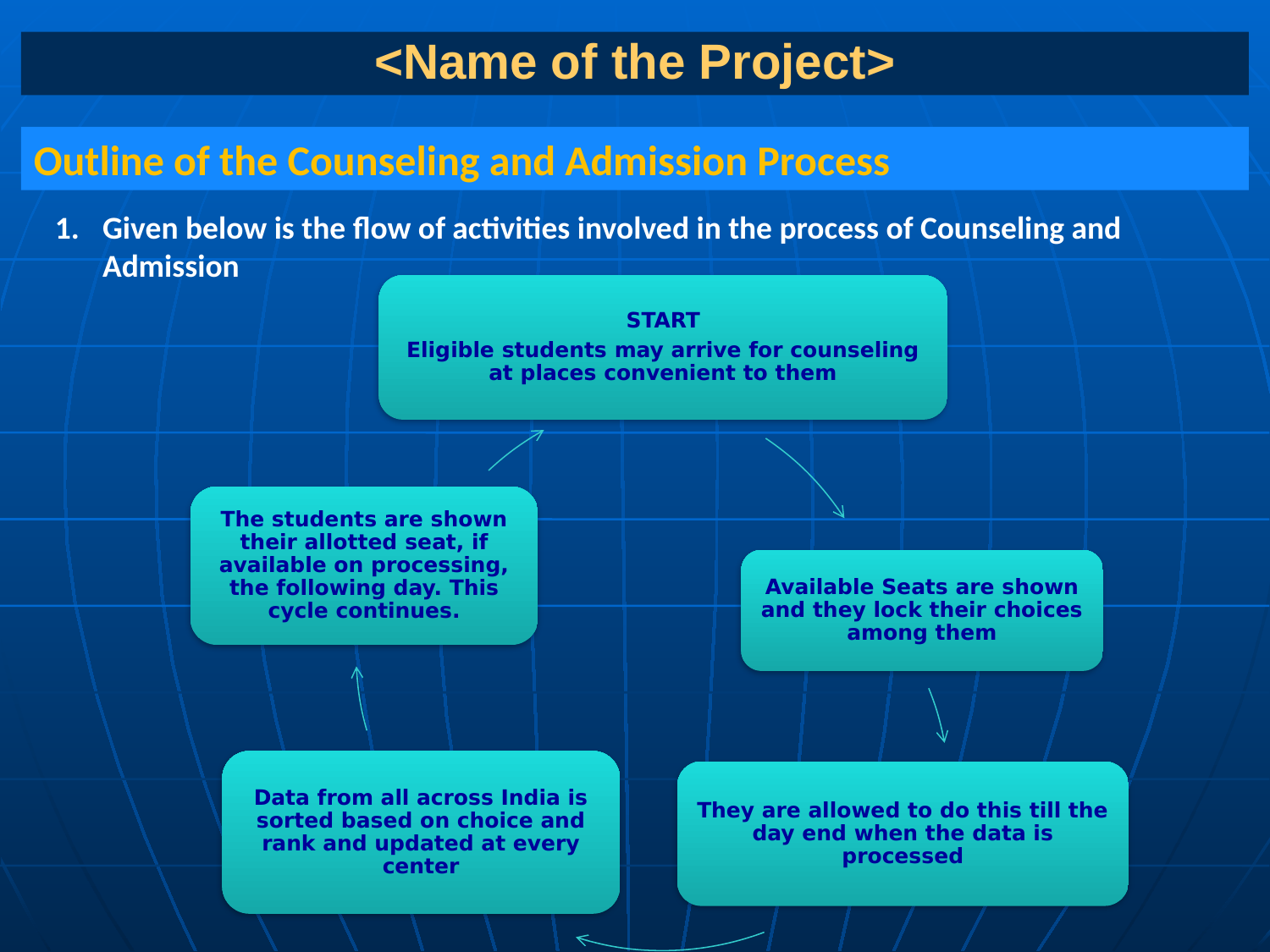

# <Name of the Project>
Outline of the Counseling and Admission Process
Given below is the flow of activities involved in the process of Counseling and Admission

START
Eligible students may arrive for counseling at places convenient to them
Available Seats are shown and they lock their choices among them
They are allowed to do this till the day end when the data is processed
Data from all across India is sorted based on choice and rank and updated at every center
The students are shown their allotted seat, if available on processing, the following day. This cycle continues.